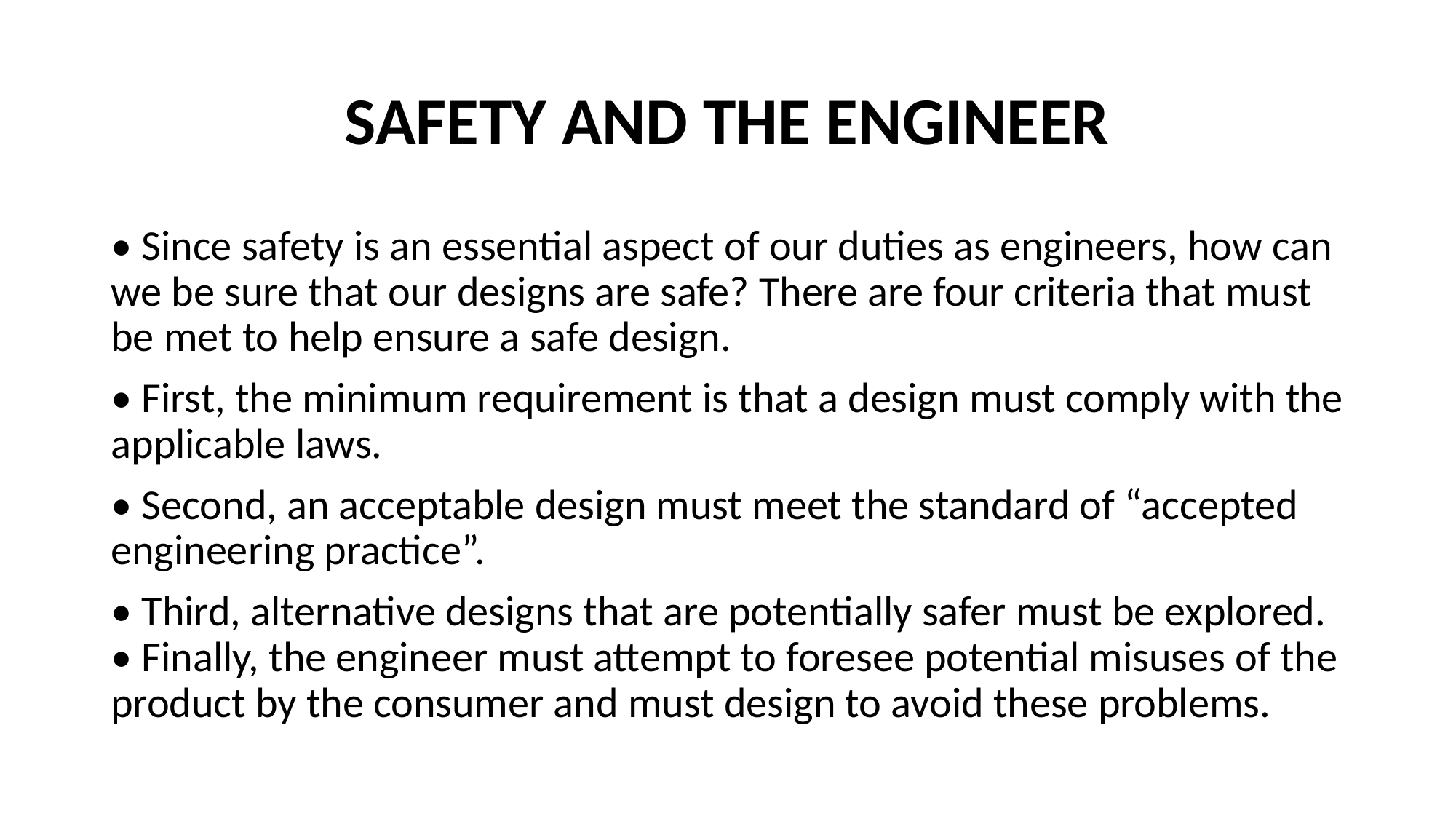

# SAFETY AND THE ENGINEER
• Since safety is an essential aspect of our duties as engineers, how can we be sure that our designs are safe? There are four criteria that must be met to help ensure a safe design.
• First, the minimum requirement is that a design must comply with the applicable laws.
• Second, an acceptable design must meet the standard of “accepted engineering practice”.
• Third, alternative designs that are potentially safer must be explored. • Finally, the engineer must attempt to foresee potential misuses of the product by the consumer and must design to avoid these problems.